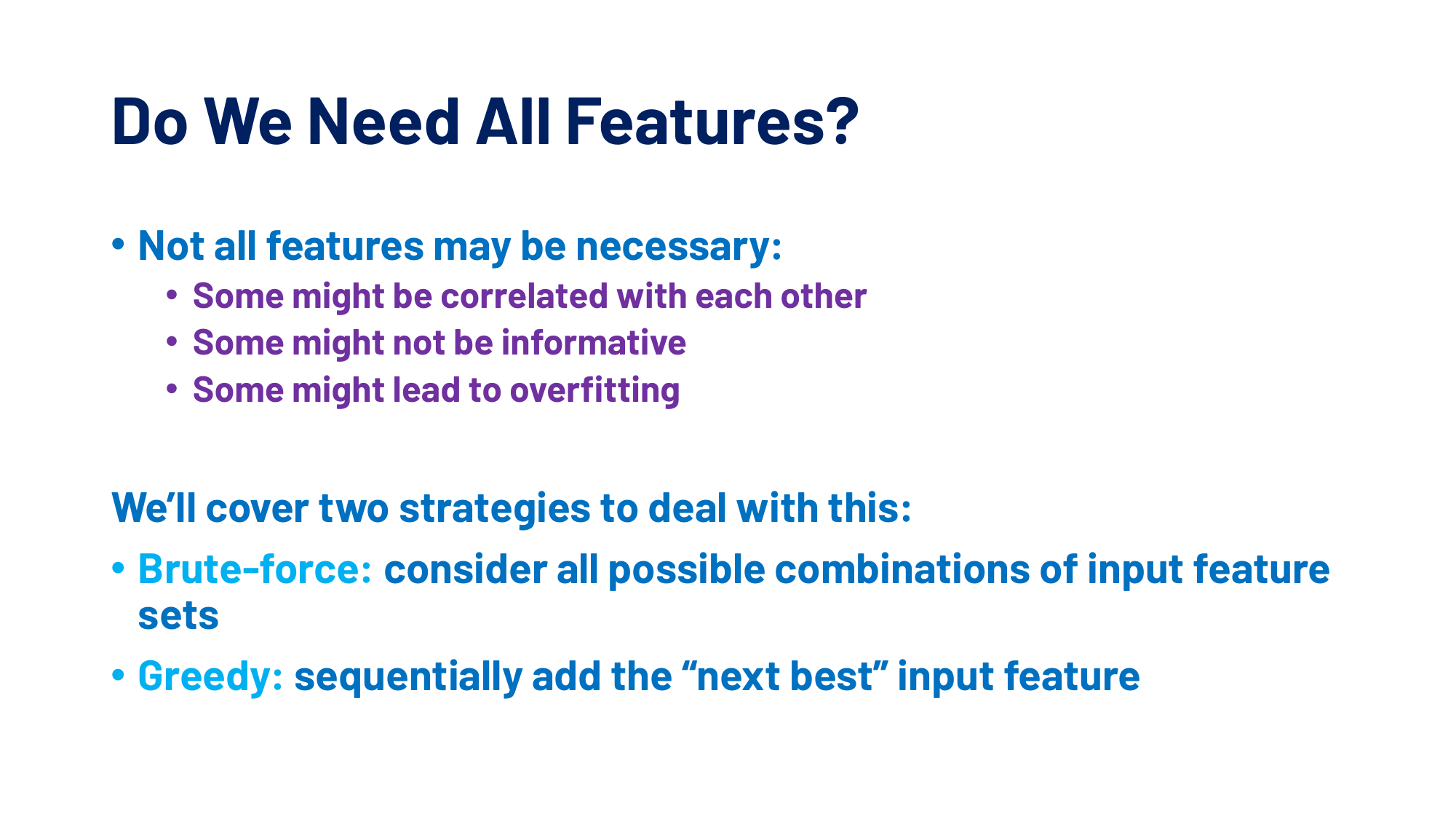

# Do We Need All Features?
Not all features may be necessary:
Some might be correlated with each other
Some might not be informative
Some might lead to overfitting

We’ll cover two strategies to deal with this:
Brute-force: consider all possible combinations of input feature sets
Greedy: sequentially add the “next best” input feature